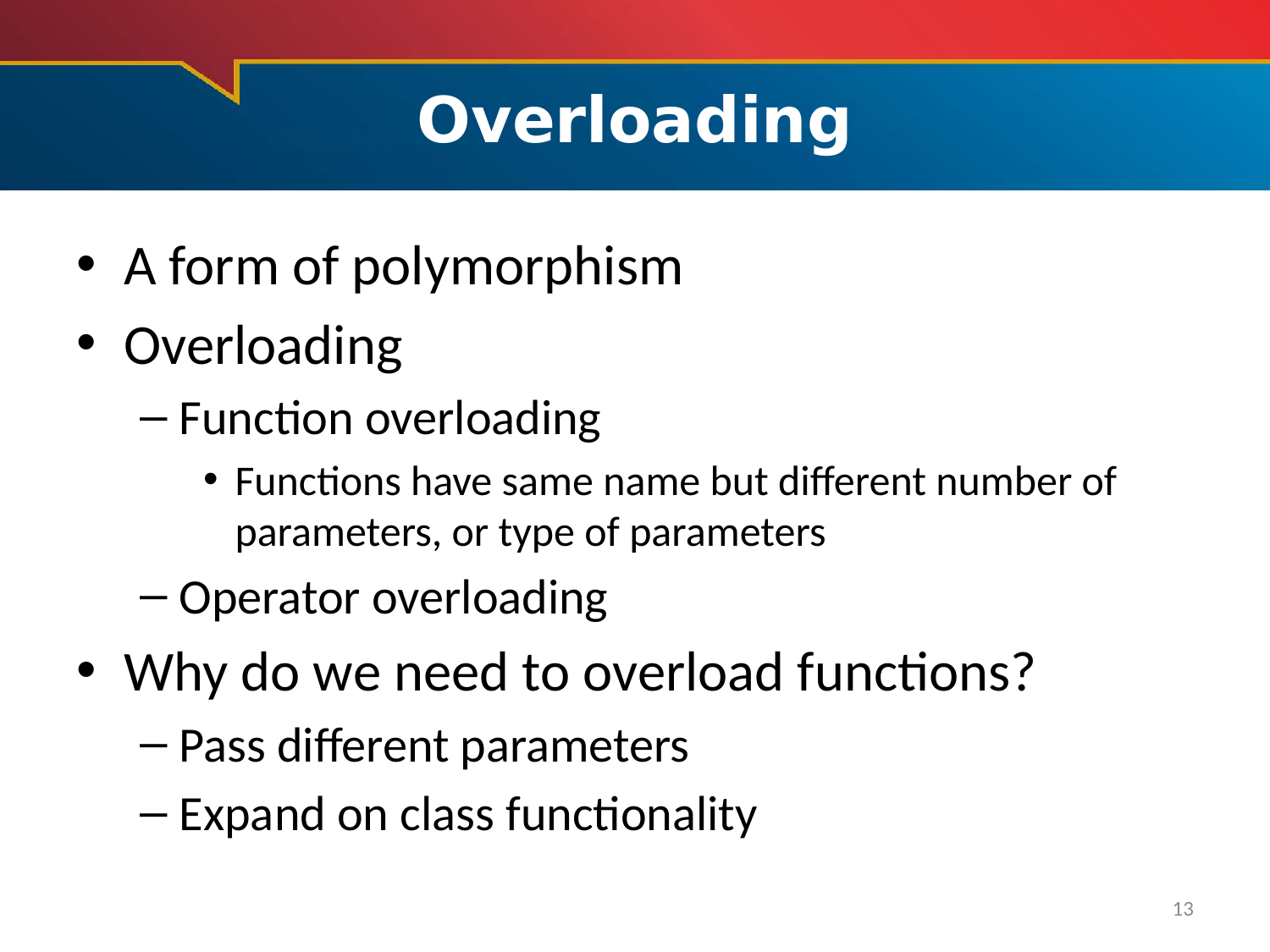

# Overloading
A form of polymorphism
Overloading
Function overloading
Functions have same name but different number of parameters, or type of parameters
Operator overloading
Why do we need to overload functions?
Pass different parameters
Expand on class functionality

13